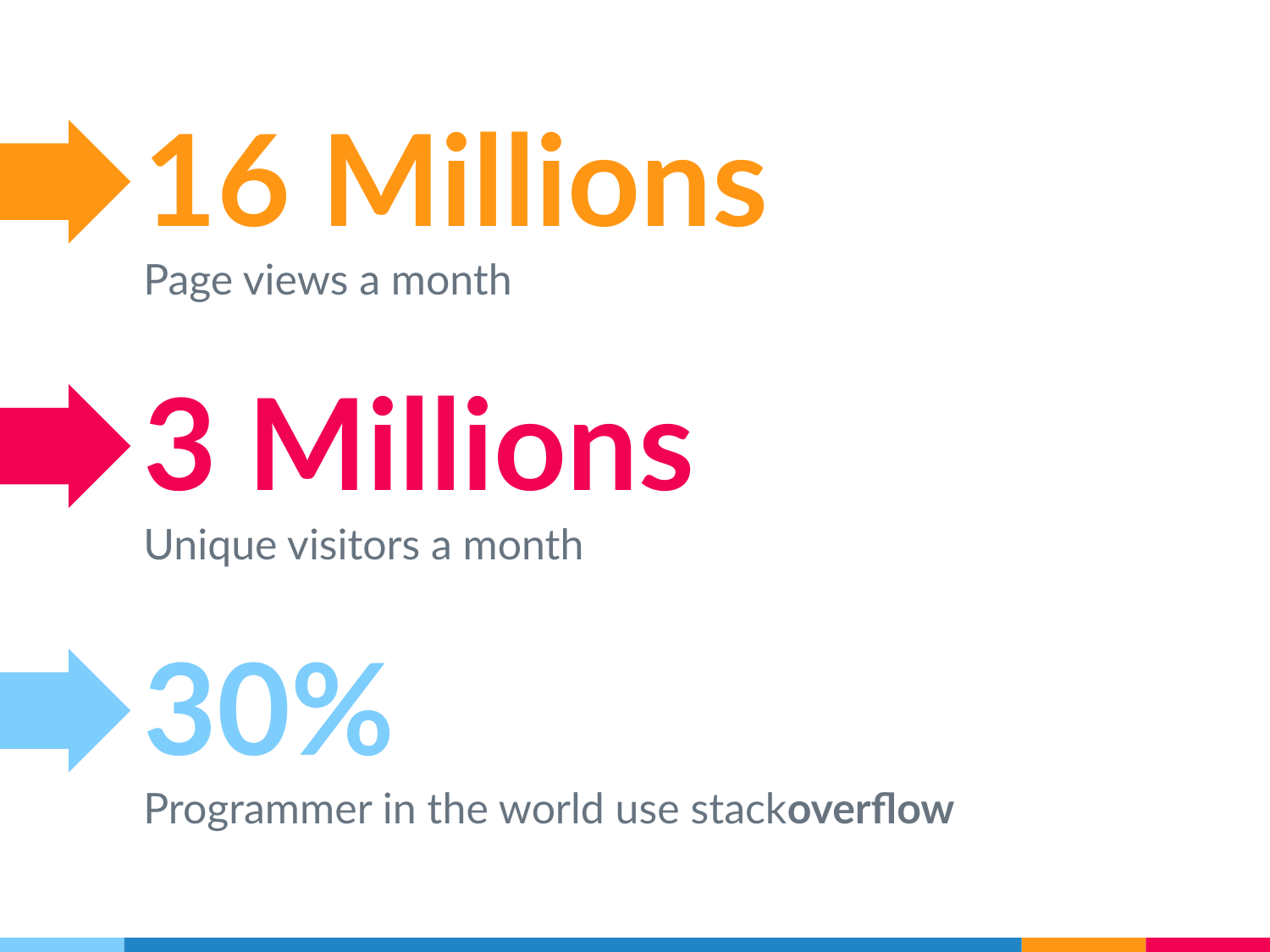

16 Millions

Page views a month
3 Millions

Unique visitors a month
30%

Programmer in the world use stackoverflow